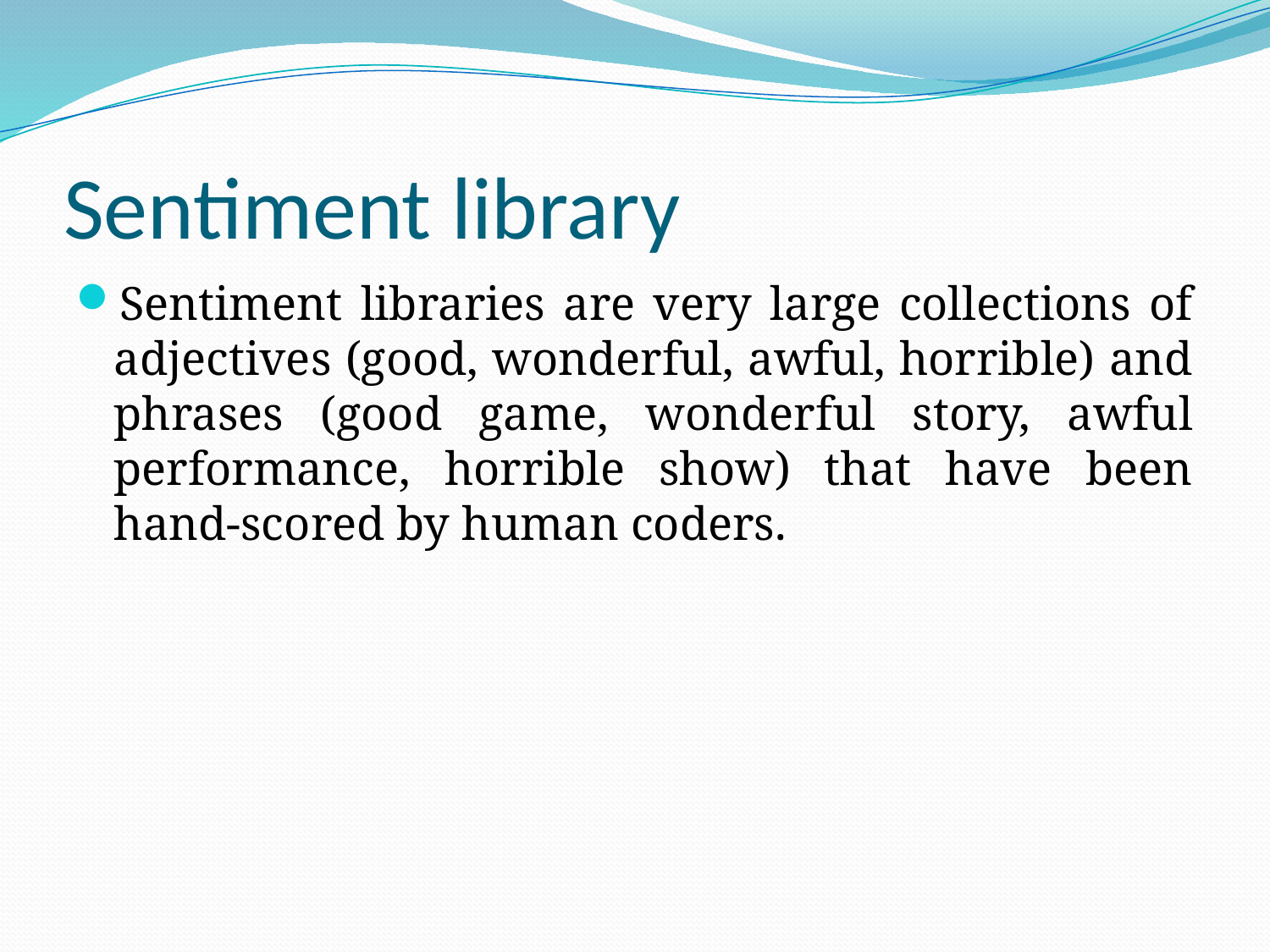

# Sentiment library
Sentiment libraries are very large collections of adjectives (good, wonderful, awful, horrible) and phrases (good game, wonderful story, awful performance, horrible show) that have been hand-scored by human coders.